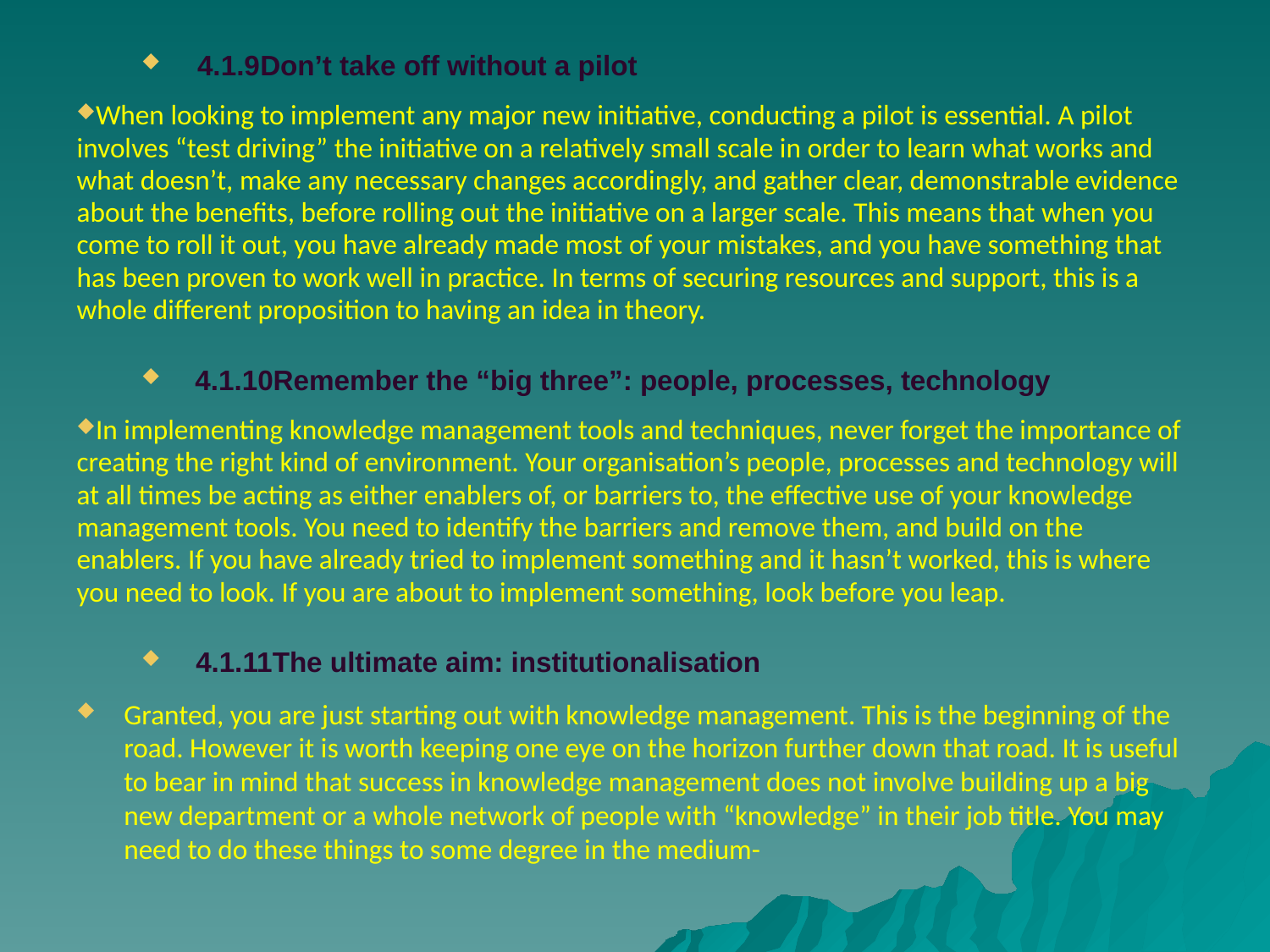

# 4.1.9	Don’t take off without a pilot
When looking to implement any major new initiative, conducting a pilot is essential. A pilot involves “test driving” the initiative on a relatively small scale in order to learn what works and what doesn’t, make any necessary changes accordingly, and gather clear, demonstrable evidence about the benefits, before rolling out the initiative on a larger scale. This means that when you come to roll it out, you have already made most of your mistakes, and you have something that has been proven to work well in practice. In terms of securing resources and support, this is a whole different proposition to having an idea in theory.
	4.1.10	Remember the “big three”: people, processes, technology
In implementing knowledge management tools and techniques, never forget the importance of creating the right kind of environment. Your organisation’s people, processes and technology will at all times be acting as either enablers of, or barriers to, the effective use of your knowledge management tools. You need to identify the barriers and remove them, and build on the enablers. If you have already tried to implement something and it hasn’t worked, this is where you need to look. If you are about to implement something, look before you leap.
	4.1.11	The ultimate aim: institutionalisation
Granted, you are just starting out with knowledge management. This is the beginning of the road. However it is worth keeping one eye on the horizon further down that road. It is useful to bear in mind that success in knowledge management does not involve building up a big new department or a whole network of people with “knowledge” in their job title. You may need to do these things to some degree in the medium-